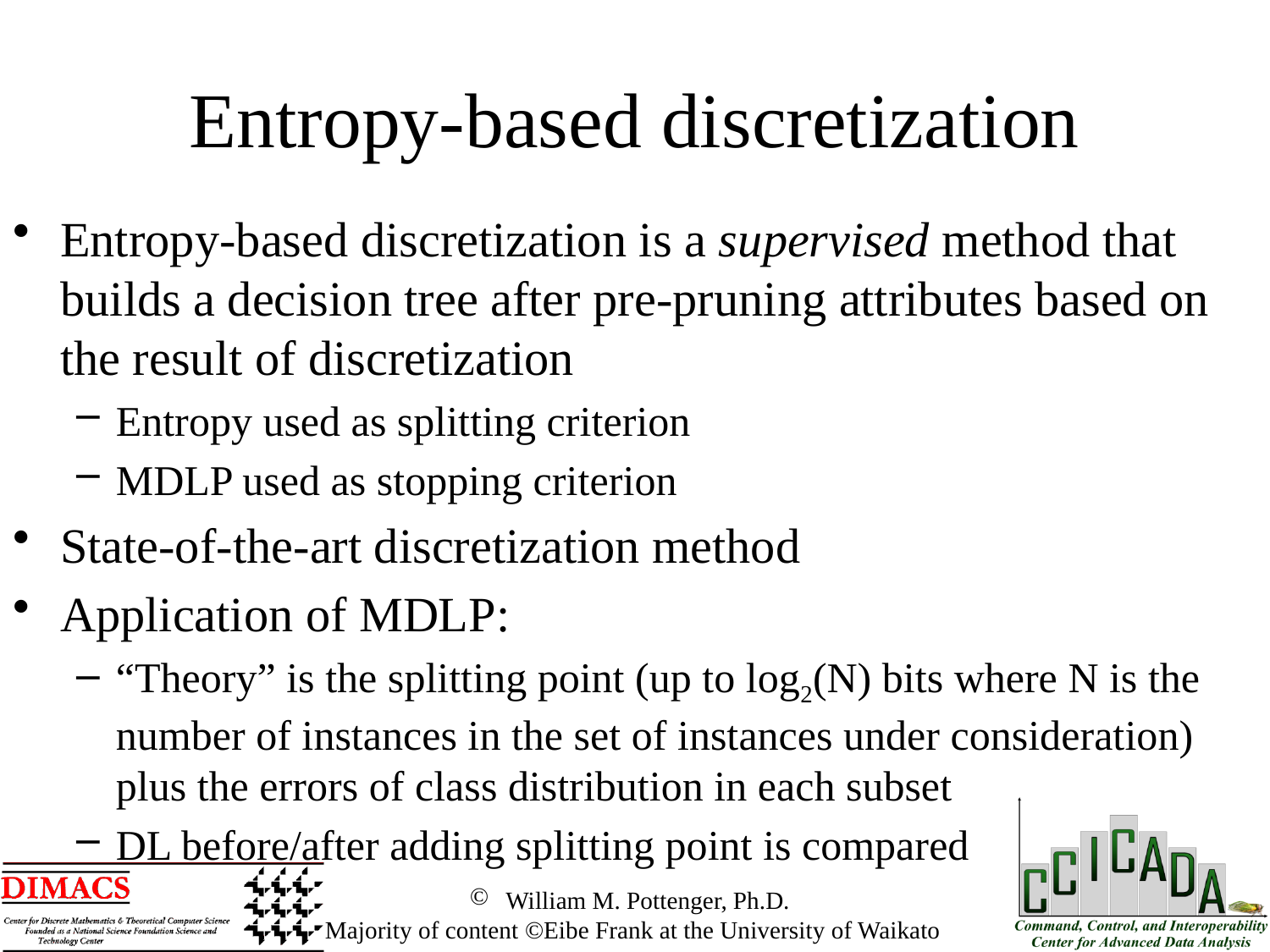

Entropy-based discretization
Entropy-based discretization is a supervised method that builds a decision tree after pre-pruning attributes based on the result of discretization
Entropy used as splitting criterion
MDLP used as stopping criterion
State-of-the-art discretization method
Application of MDLP:
“Theory” is the splitting point (up to log2(N) bits where N is the number of instances in the set of instances under consideration) plus the errors of class distribution in each subset
DL before/after adding splitting point is compared
 William M. Pottenger, Ph.D.
 Majority of content ©Eibe Frank at the University of Waikato